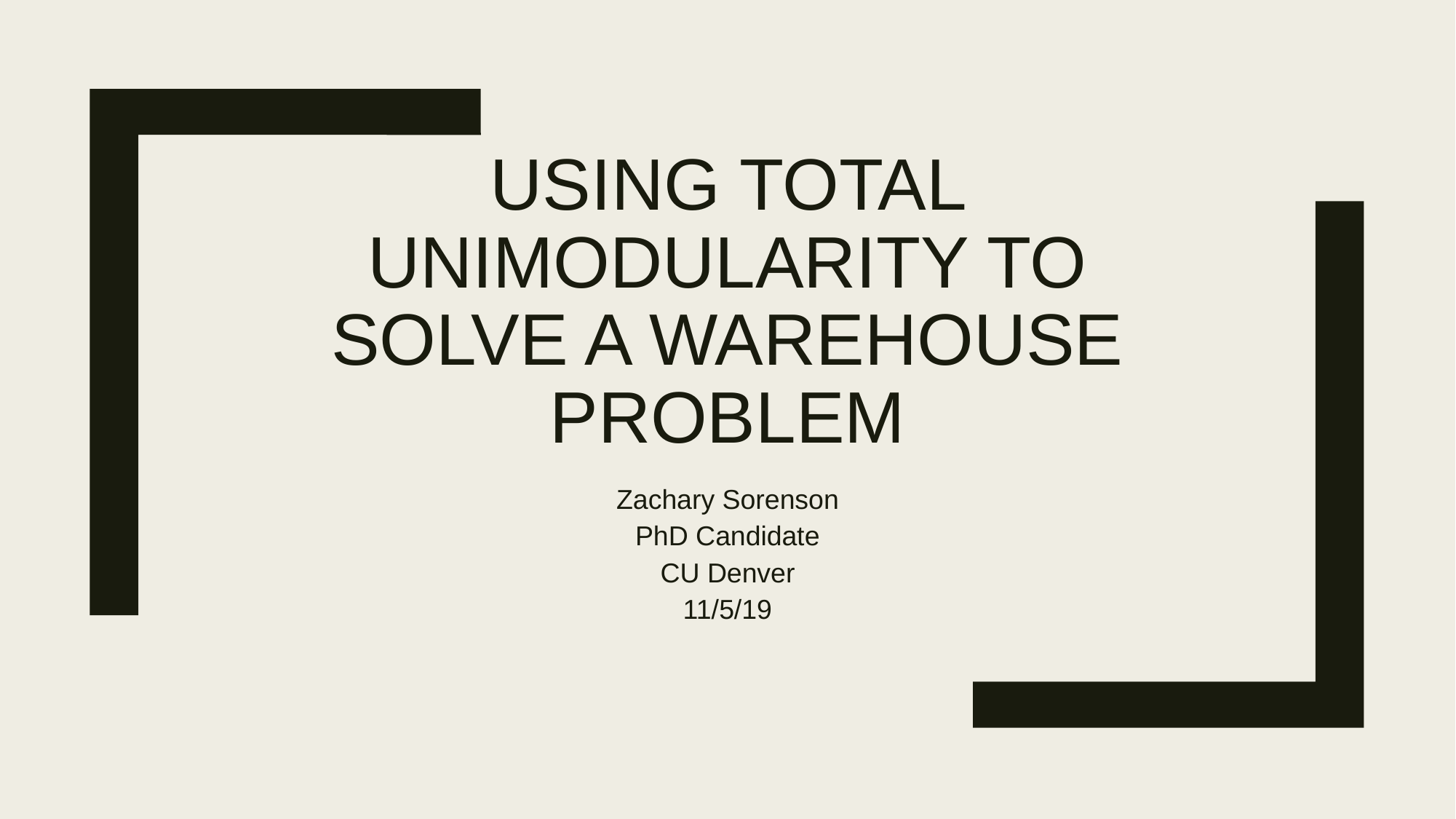

# Using Total Unimodularity to Solve a Warehouse Problem
Zachary Sorenson
PhD Candidate
CU Denver
11/5/19